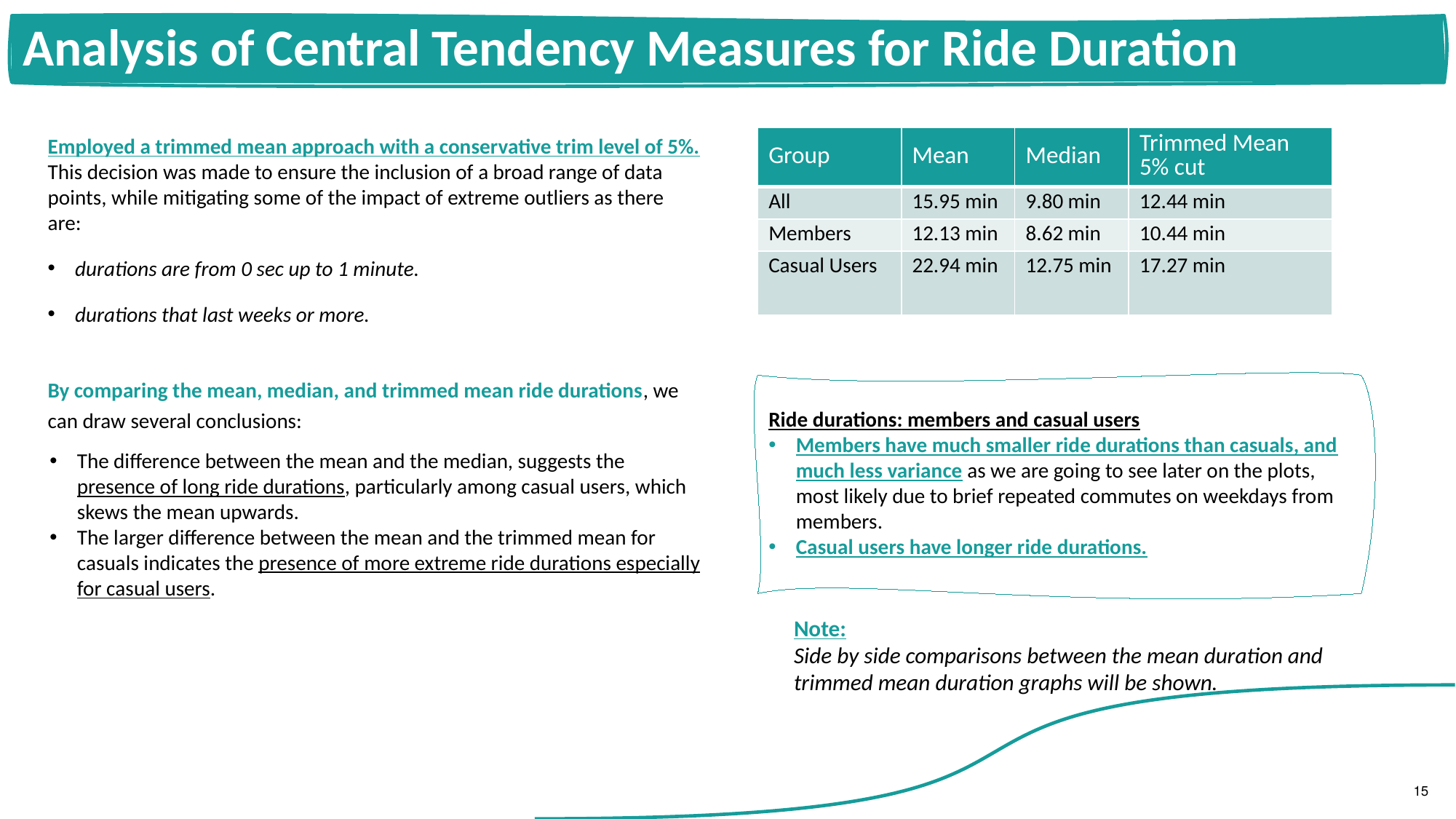

Analysis of Central Tendency Measures for Ride Duration

Employed a trimmed mean approach with a conservative trim level of 5%. This decision was made to ensure the inclusion of a broad range of data points, while mitigating some of the impact of extreme outliers as there are:
durations are from 0 sec up to 1 minute.
durations that last weeks or more.
By comparing the mean, median, and trimmed mean ride durations, we can draw several conclusions:
| Group | Mean | Median | Trimmed Mean 5% cut |
| --- | --- | --- | --- |
| All | 15.95 min | 9.80 min | 12.44 min |
| Members | 12.13 min | 8.62 min | 10.44 min |
| Casual Users | 22.94 min | 12.75 min | 17.27 min |

Ride durations: members and casual users
Members have much smaller ride durations than casuals, and much less variance as we are going to see later on the plots, most likely due to brief repeated commutes on weekdays from members.
Casual users have longer ride durations.

The difference between the mean and the median, suggests the presence of long ride durations, particularly among casual users, which skews the mean upwards.
The larger difference between the mean and the trimmed mean for casuals indicates the presence of more extreme ride durations especially for casual users.
Note:
Side by side comparisons between the mean duration and trimmed mean duration graphs will be shown.

15